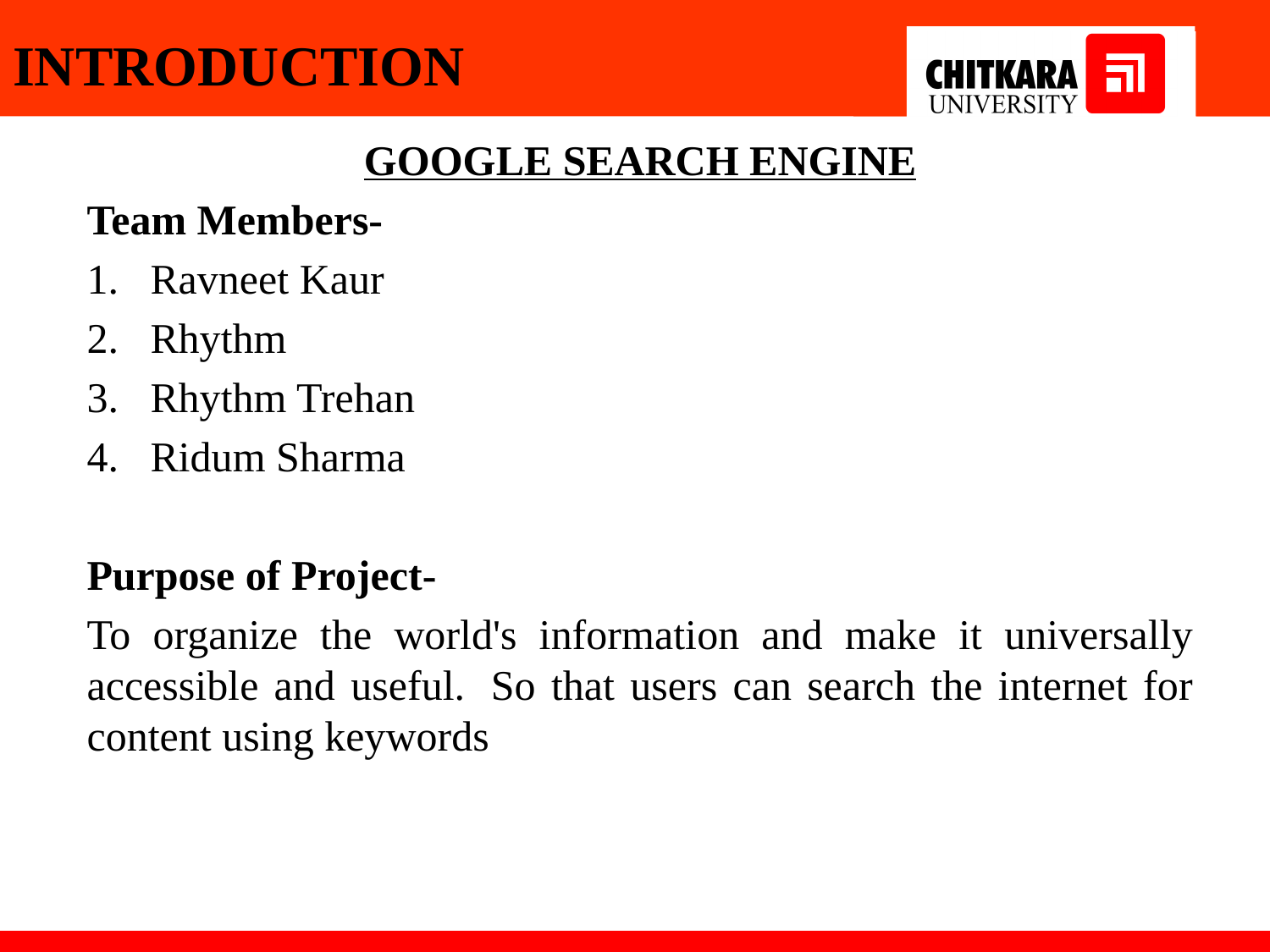

# INTRODUCTION
GOOGLE SEARCH ENGINE
Team Members-
Ravneet Kaur
Rhythm
Rhythm Trehan
Ridum Sharma

Purpose of Project-
To organize the world's information and make it universally accessible and useful.  So that users can search the internet for content using keywords